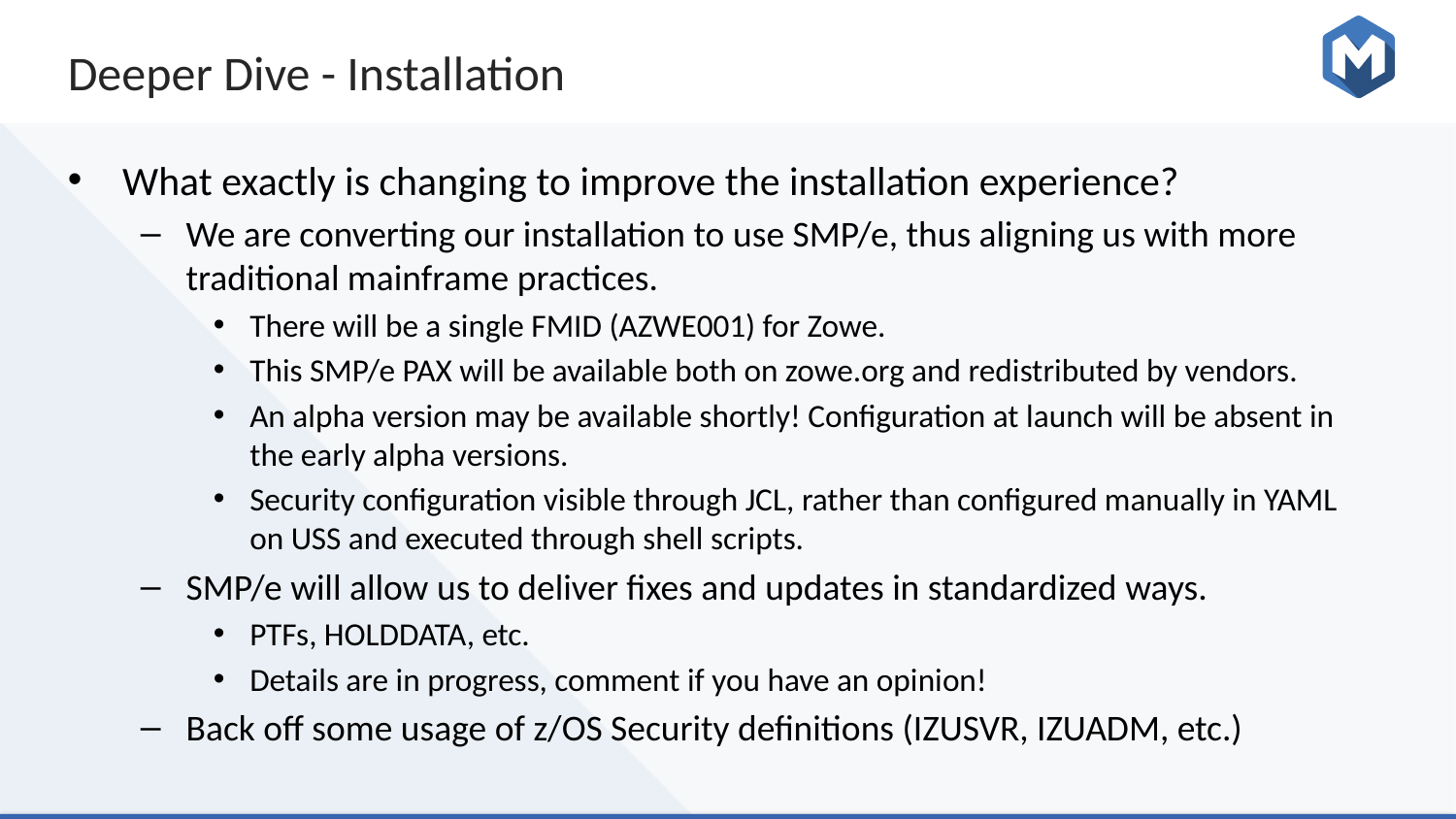

# Deeper Dive - Installation

What exactly is changing to improve the installation experience?
We are converting our installation to use SMP/e, thus aligning us with more traditional mainframe practices.
There will be a single FMID (AZWE001) for Zowe.
This SMP/e PAX will be available both on zowe.org and redistributed by vendors.
An alpha version may be available shortly! Configuration at launch will be absent in the early alpha versions.
Security configuration visible through JCL, rather than configured manually in YAML on USS and executed through shell scripts.
SMP/e will allow us to deliver fixes and updates in standardized ways.
PTFs, HOLDDATA, etc.
Details are in progress, comment if you have an opinion!
Back off some usage of z/OS Security definitions (IZUSVR, IZUADM, etc.)